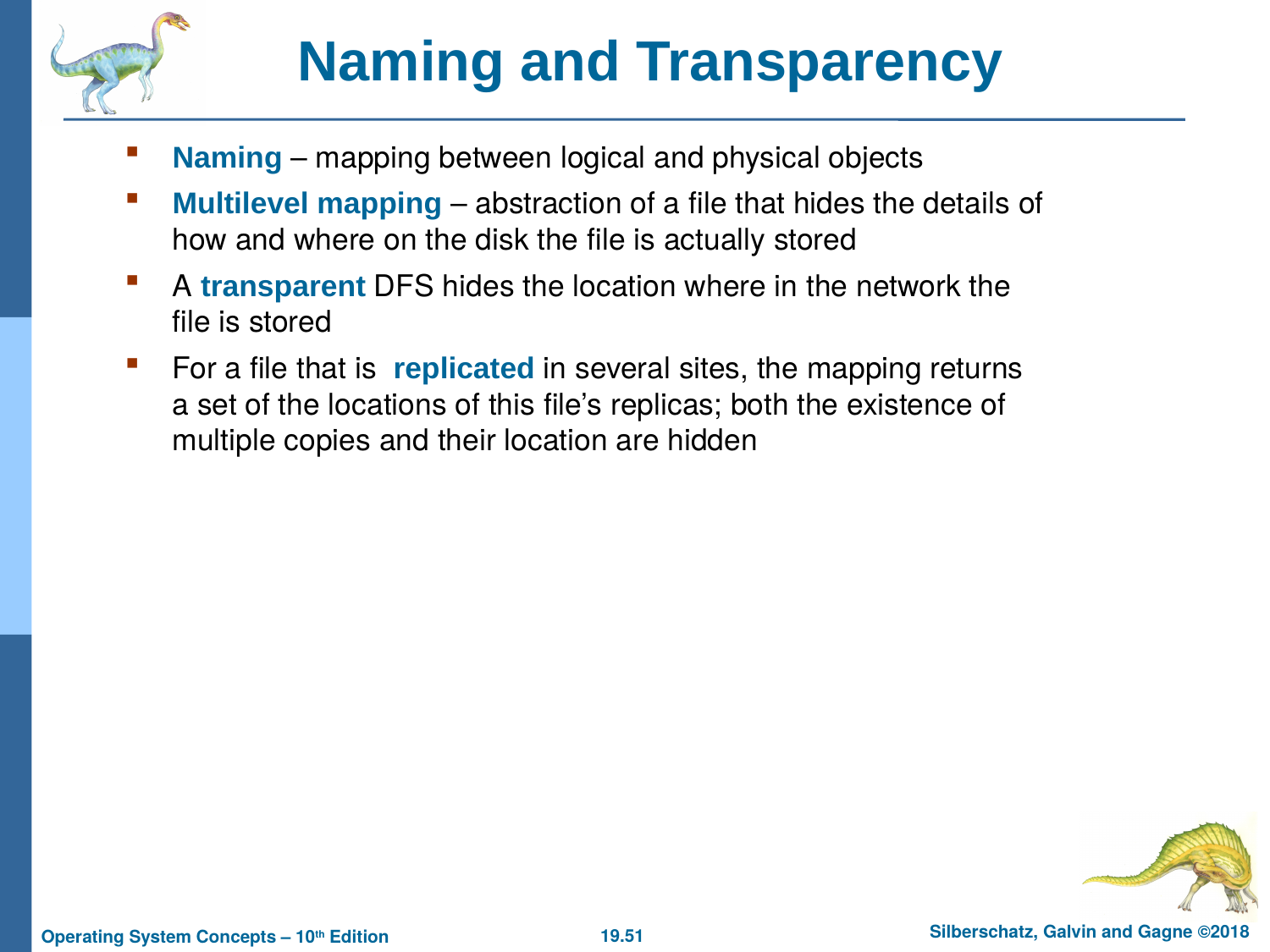

# Naming and Transparency
Naming – mapping between logical and physical objects
Multilevel mapping – abstraction of a file that hides the details of how and where on the disk the file is actually stored
A transparent DFS hides the location where in the network the file is stored
For a file that is  replicated in several sites, the mapping returns a set of the locations of this file’s replicas; both the existence of multiple copies and their location are hidden